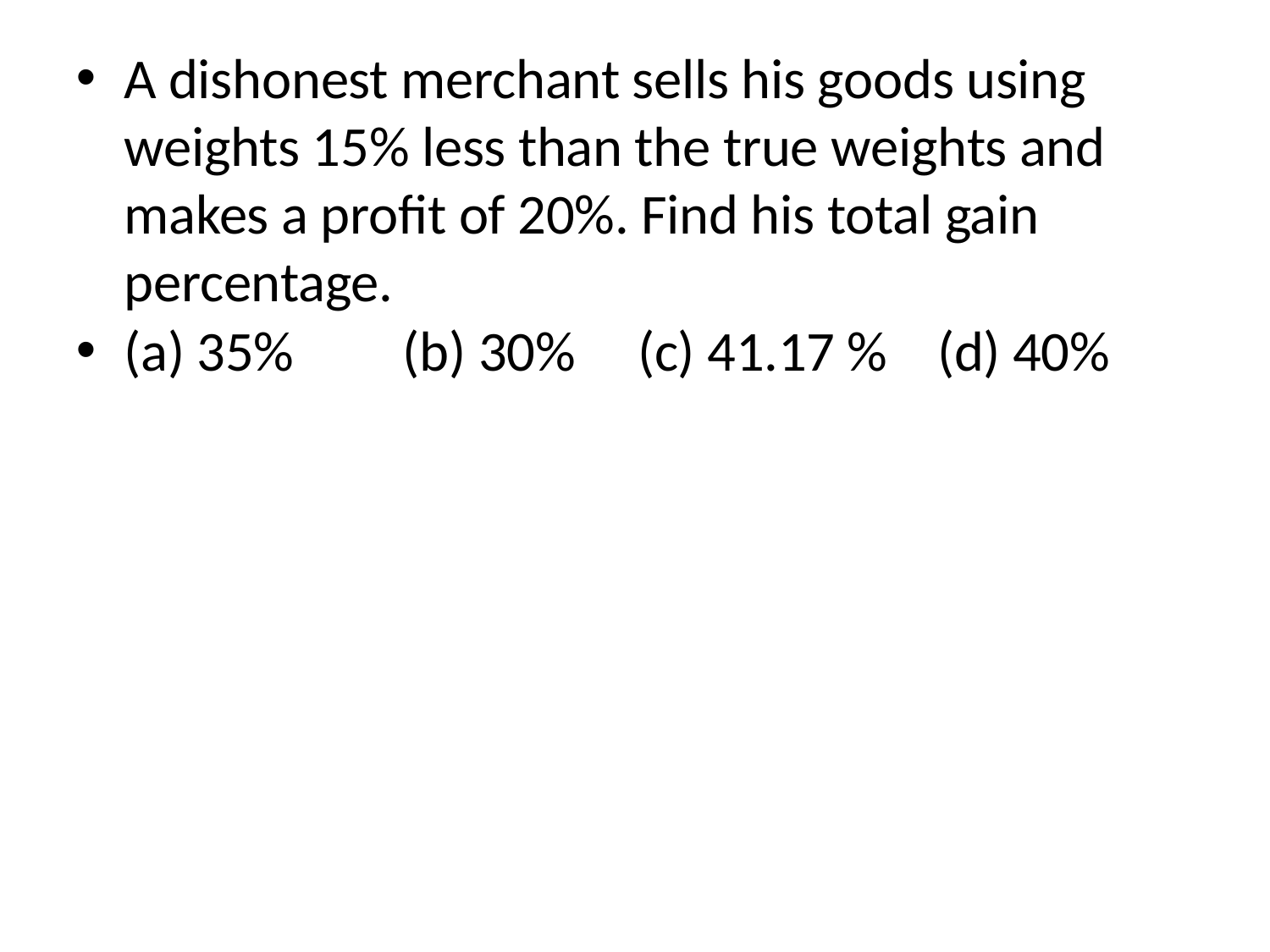

A dishonest merchant sells his goods using weights 15% less than the true weights and makes a profit of 20%. Find his total gain percentage.
(a) 35% 	  (b) 30%     (c) 41.17 %    (d) 40%